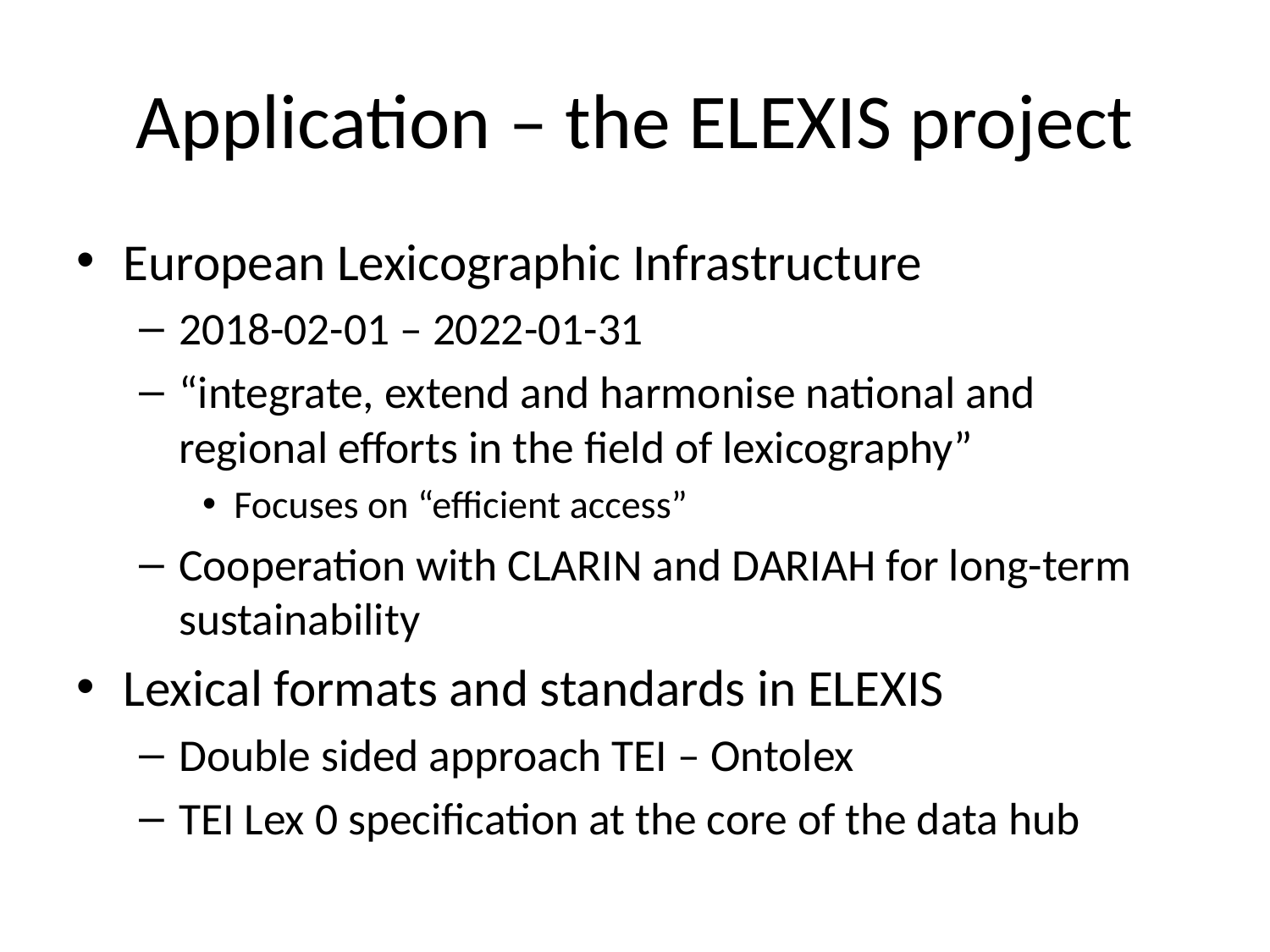

# Application – the ELEXIS project
European Lexicographic Infrastructure
2018-02-01 – 2022-01-31
“integrate, extend and harmonise national and regional efforts in the field of lexicography”
Focuses on “efficient access”
Cooperation with CLARIN and DARIAH for long-term sustainability
Lexical formats and standards in ELEXIS
Double sided approach TEI – Ontolex
TEI Lex 0 specification at the core of the data hub